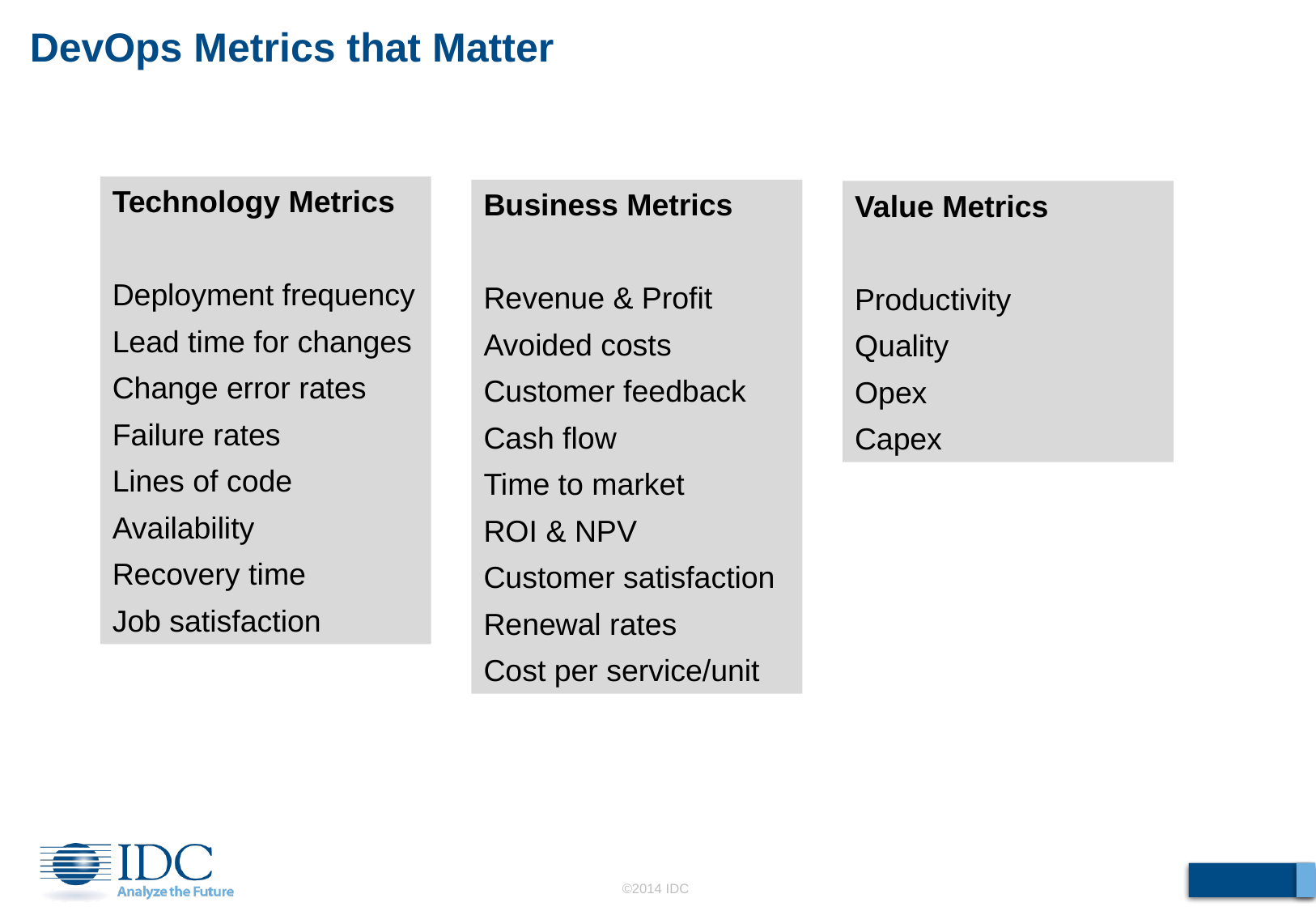

# DevOps Metrics that Matter
Technology Metrics

Deployment frequency
Lead time for changes
Change error rates
Failure rates
Lines of code
Availability
Recovery time
Job satisfaction
Business Metrics

Revenue & Profit
Avoided costs
Customer feedback
Cash flow
Time to market
ROI & NPV
Customer satisfaction
Renewal rates
Cost per service/unit
Value Metrics

Productivity
Quality
Opex
Capex
 ©2014 IDC